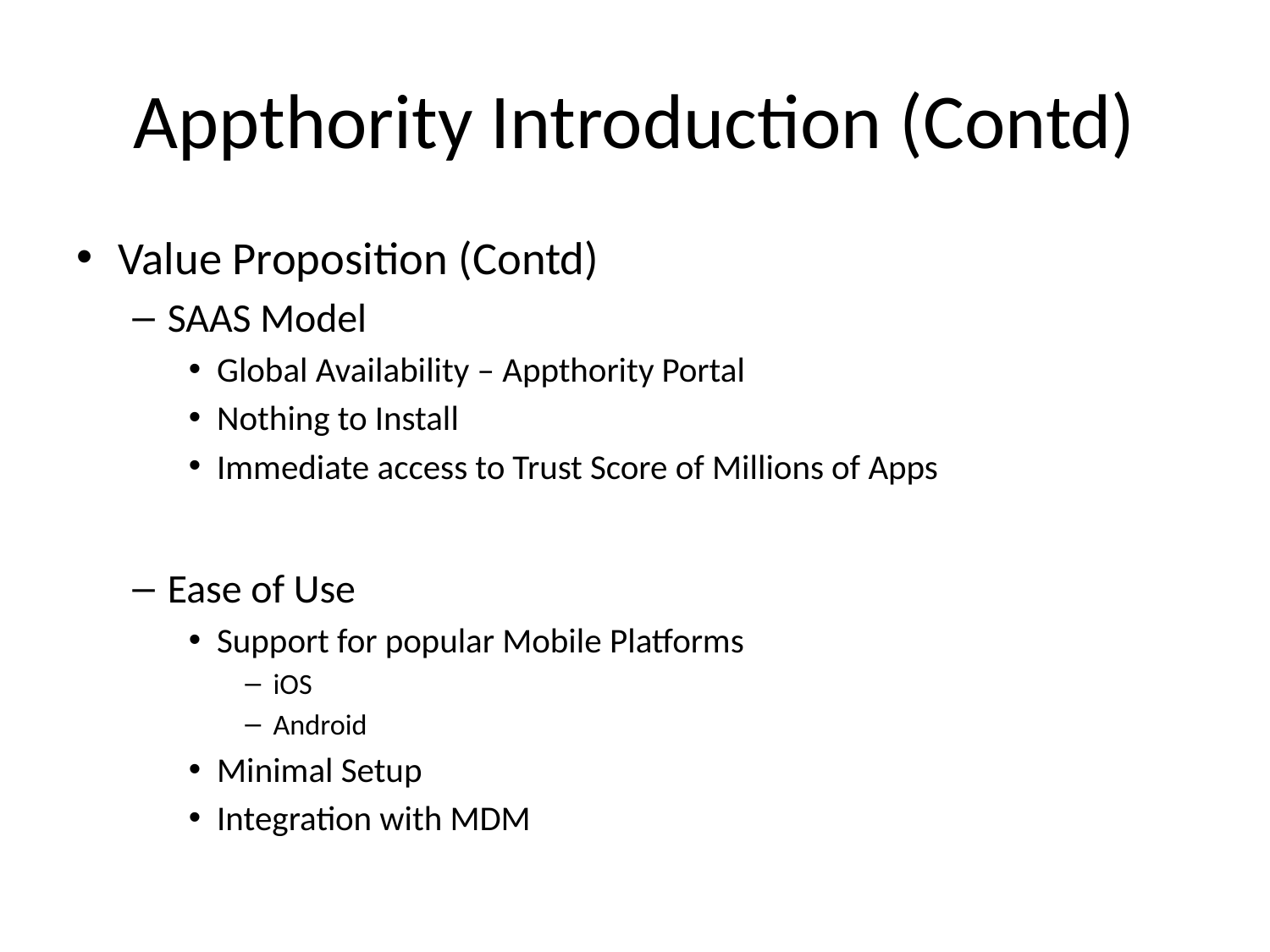

# Appthority Introduction (Contd)
Value Proposition (Contd)
SAAS Model
Global Availability – Appthority Portal
Nothing to Install
Immediate access to Trust Score of Millions of Apps

Ease of Use
Support for popular Mobile Platforms
iOS
Android
Minimal Setup
Integration with MDM